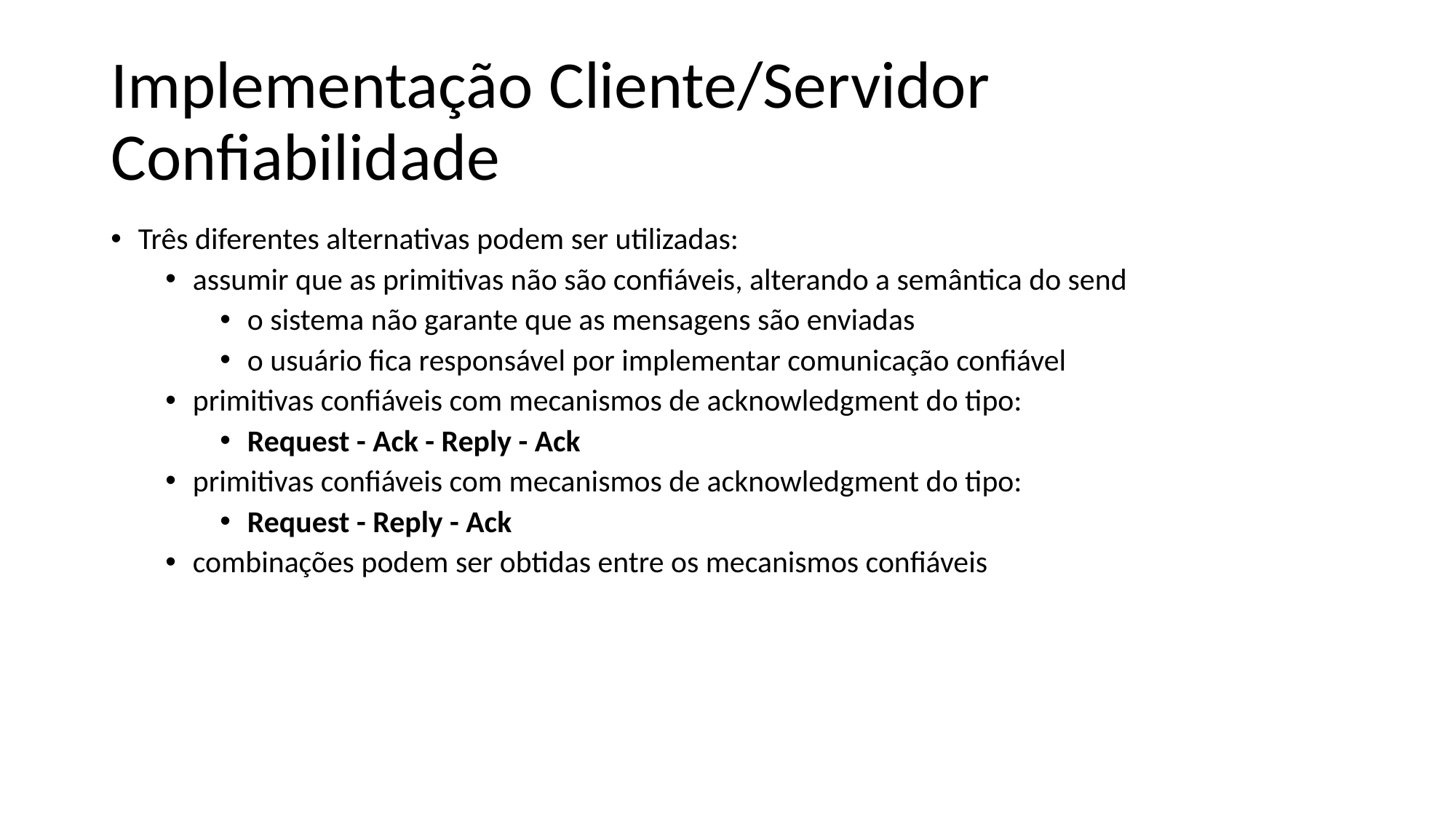

# Implementação Cliente/Servidor Confiabilidade
Três diferentes alternativas podem ser utilizadas:
assumir que as primitivas não são confiáveis, alterando a semântica do send
o sistema não garante que as mensagens são enviadas
o usuário fica responsável por implementar comunicação confiável
primitivas confiáveis com mecanismos de acknowledgment do tipo:
Request - Ack - Reply - Ack
primitivas confiáveis com mecanismos de acknowledgment do tipo:
Request - Reply - Ack
combinações podem ser obtidas entre os mecanismos confiáveis